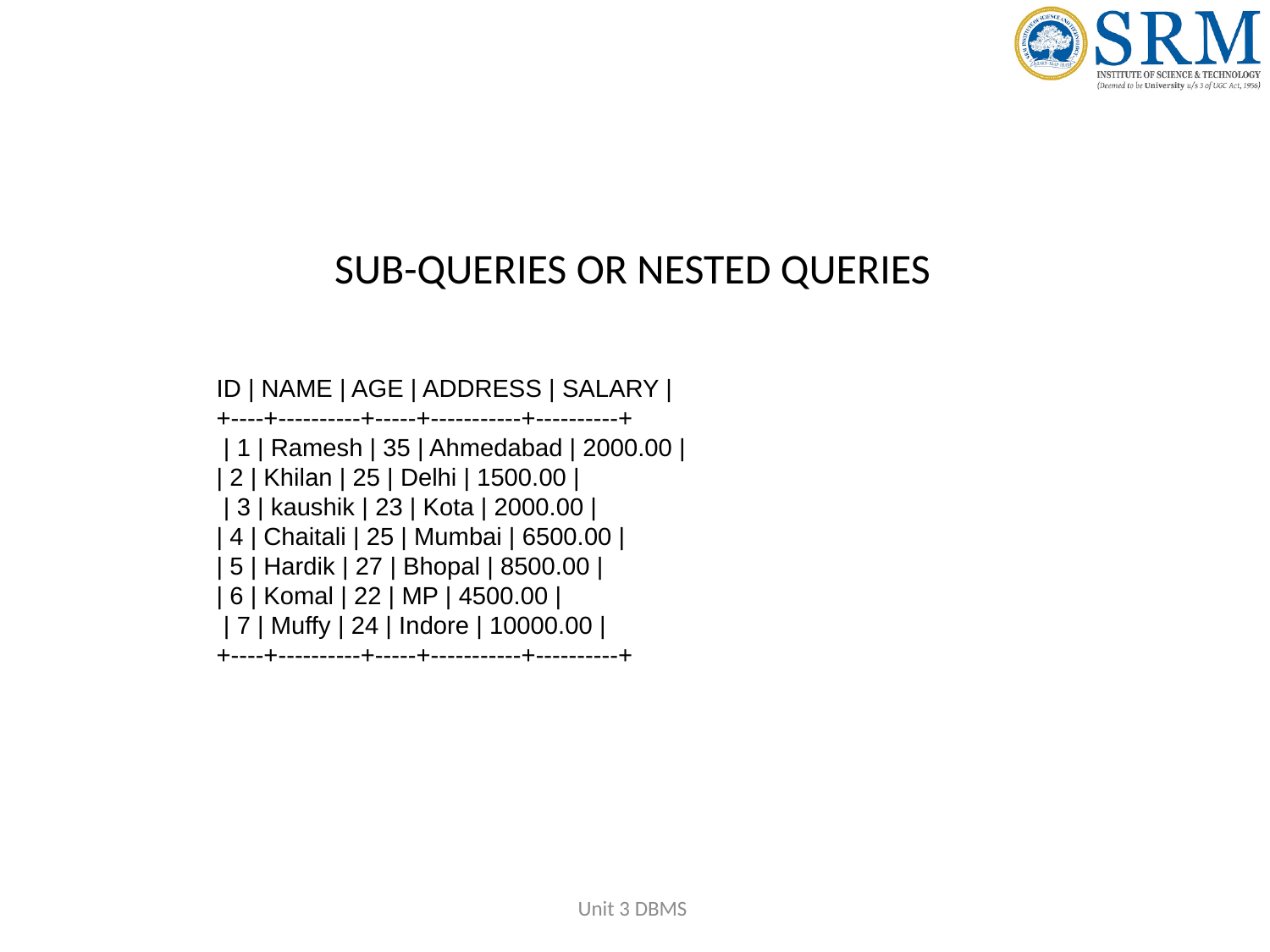

# SUB-QUERIES OR NESTED QUERIES

ID | NAME | AGE | ADDRESS | SALARY |
+----+----------+-----+-----------+----------+
 | 1 | Ramesh | 35 | Ahmedabad | 2000.00 |
| 2 | Khilan | 25 | Delhi | 1500.00 |
 | 3 | kaushik | 23 | Kota | 2000.00 |
| 4 | Chaitali | 25 | Mumbai | 6500.00 |
| 5 | Hardik | 27 | Bhopal | 8500.00 |
| 6 | Komal | 22 | MP | 4500.00 |
 | 7 | Muffy | 24 | Indore | 10000.00 |
+----+----------+-----+-----------+----------+
Unit 3 DBMS